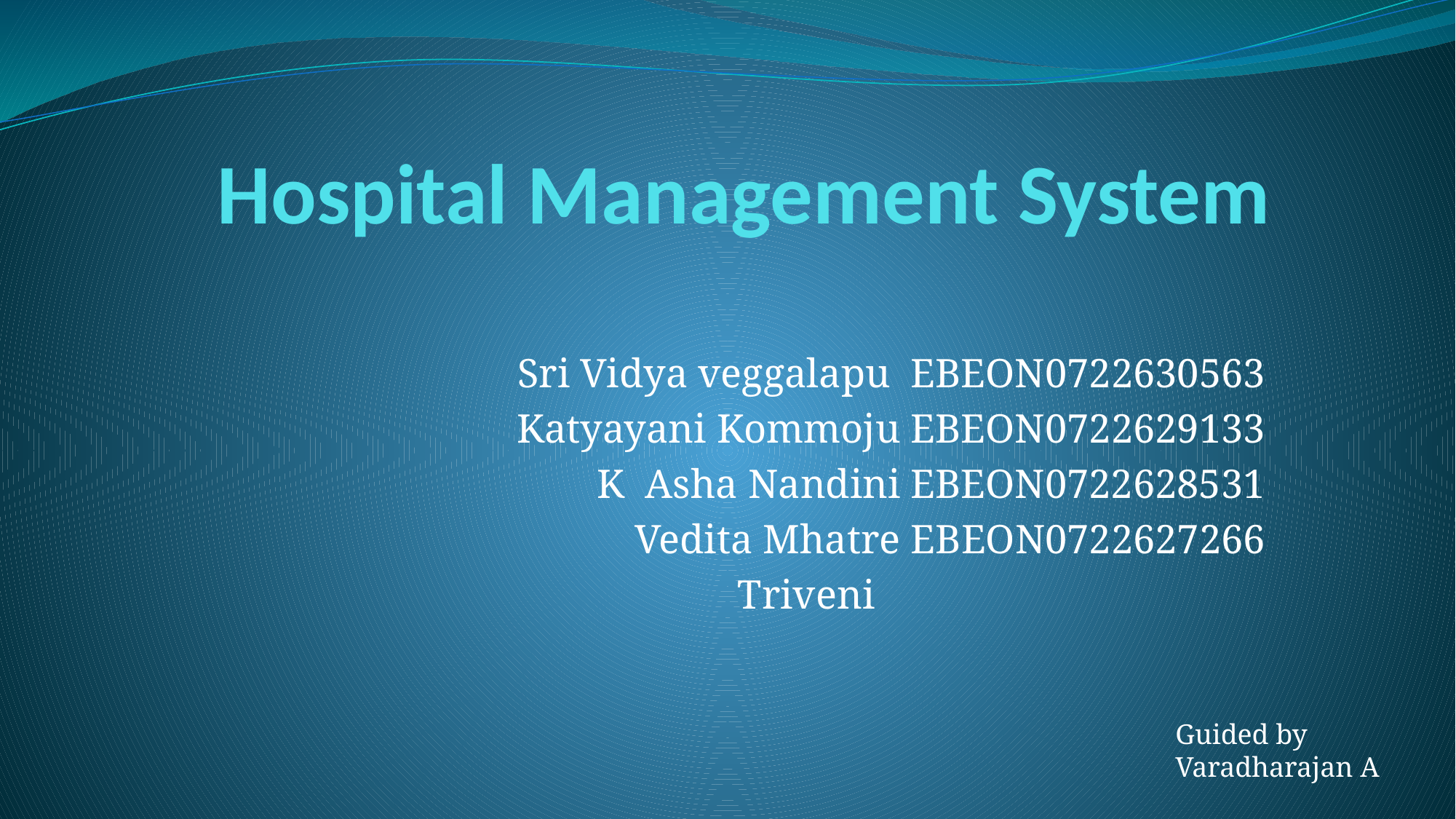

# Hospital Management System
	        Sri Vidya veggalapu  EBEON0722630563
                      Katyayani Kommoju EBEON0722629133
        	  K  Asha Nandini EBEON0722628531
             Vedita Mhatre EBEON0722627266
		              		 Triveni

Guided by
Varadharajan A